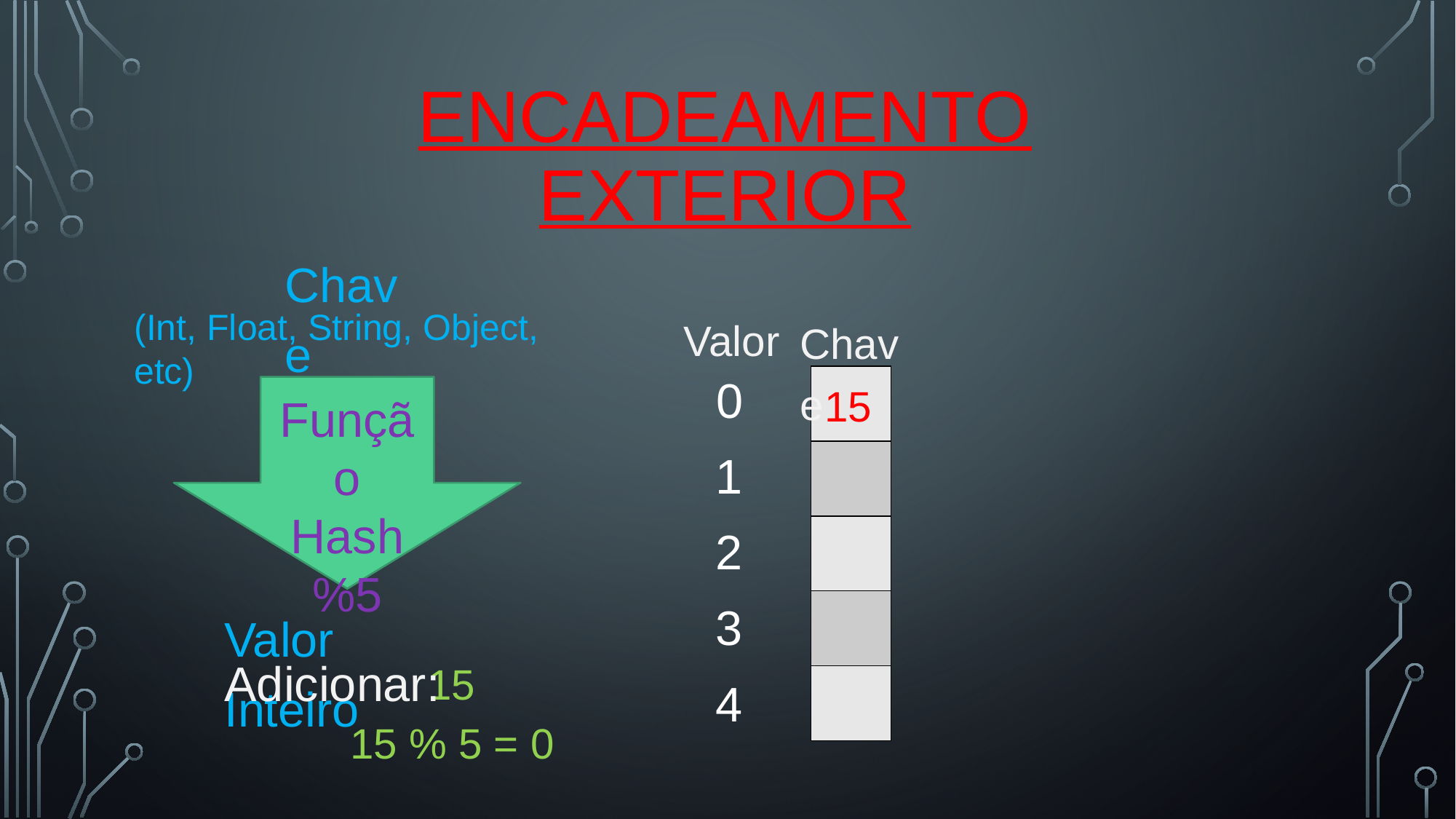

# Encadeamento Exterior
Chave
Valor
(Int, Float, String, Object, etc)
Chave
15
0
|  |
| --- |
|  |
|  |
|  |
|  |

Função Hash %5
1
2
3
Valor Inteiro
Adicionar:
15
4
15 % 5 = 0